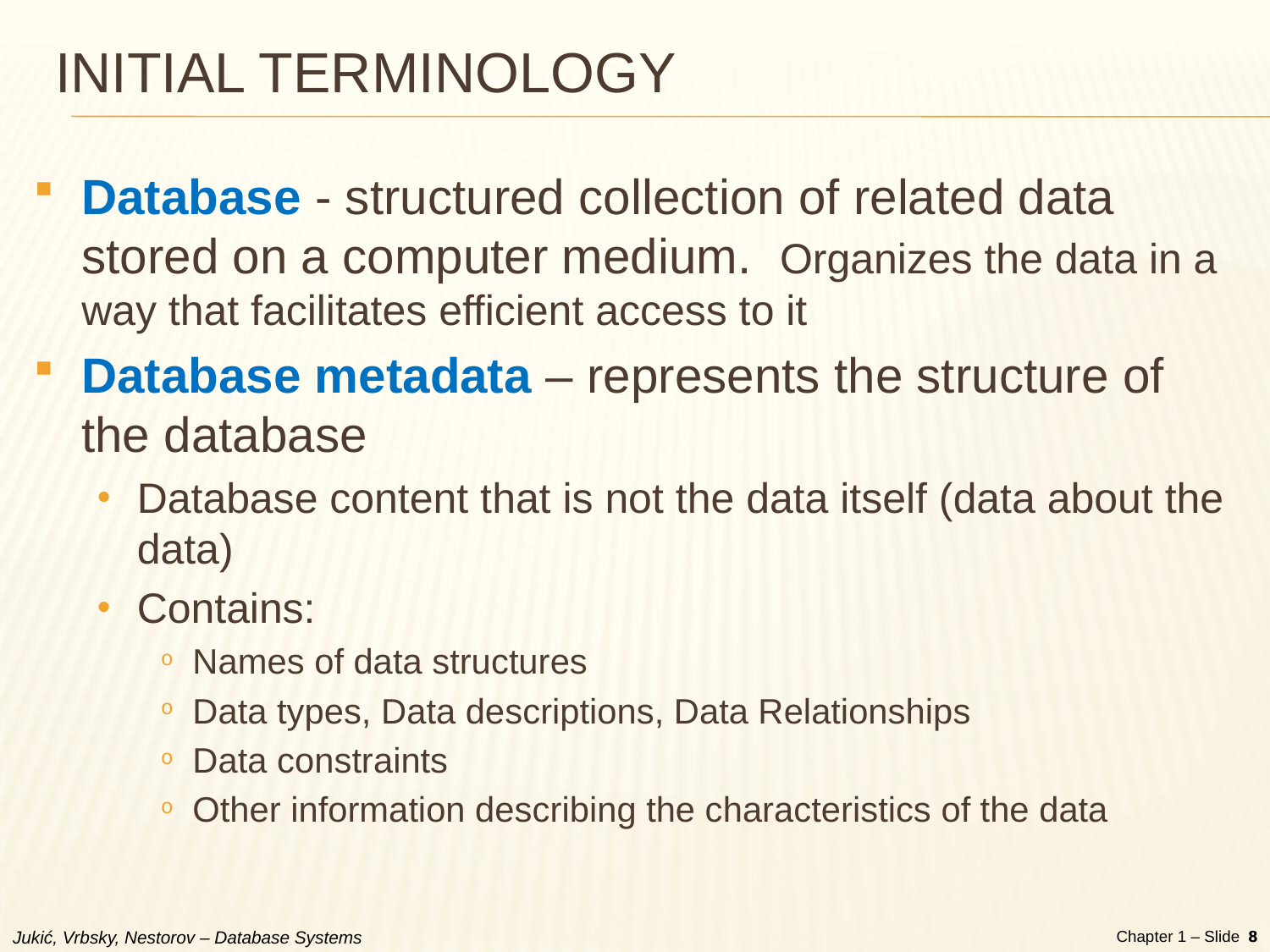

# INITIAL TERMINOLOGY
Database - structured collection of related data stored on a computer medium.  Organizes the data in a way that facilitates efficient access to it
Database metadata – represents the structure of the database
Database content that is not the data itself (data about the data)
Contains:
Names of data structures
Data types, Data descriptions, Data Relationships
Data constraints
Other information describing the characteristics of the data

Jukić, Vrbsky, Nestorov – Database Systems
Chapter 1 – Slide  8
8